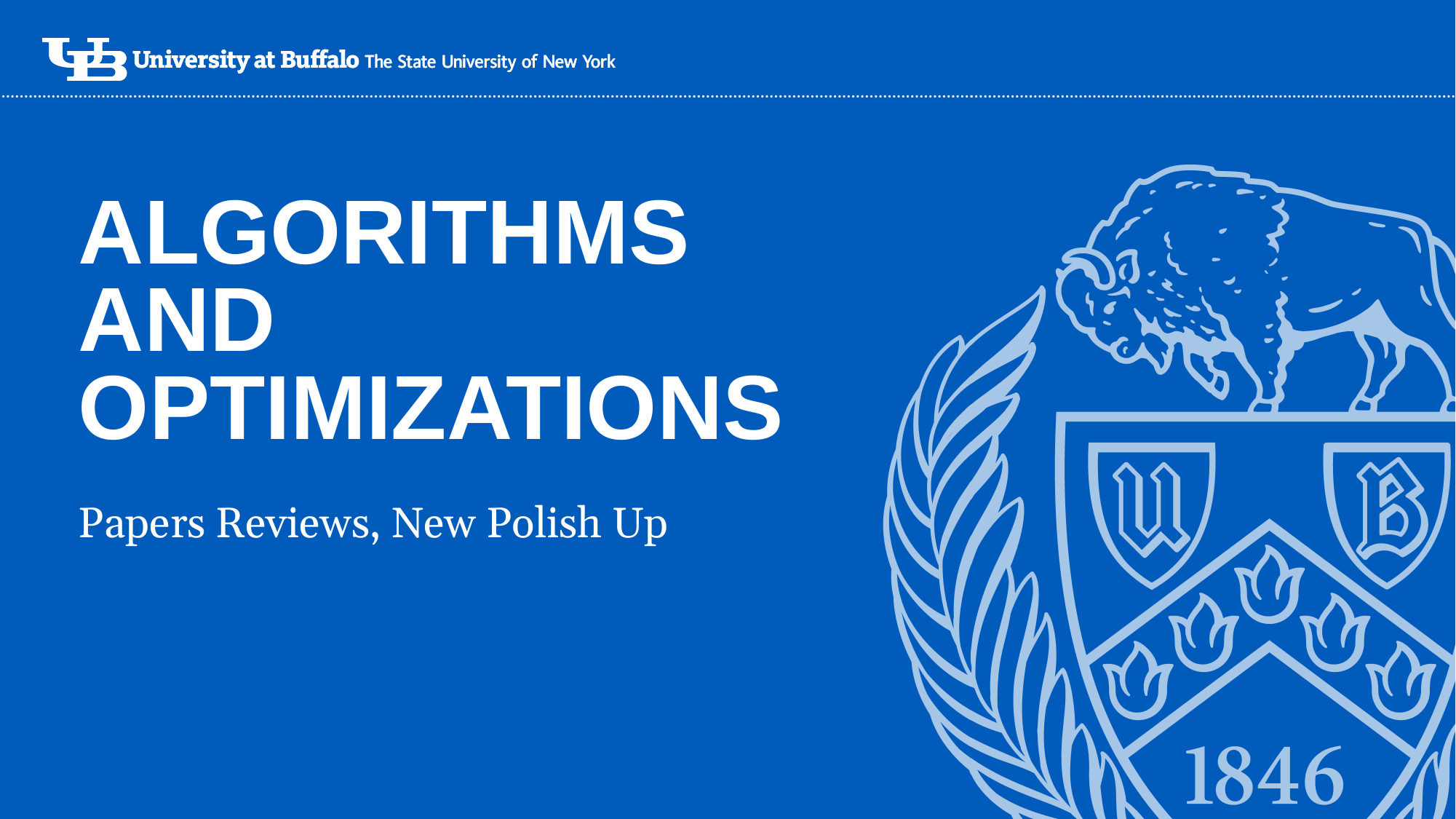

# algorithms and optimizations
Papers Reviews, New Polish Up